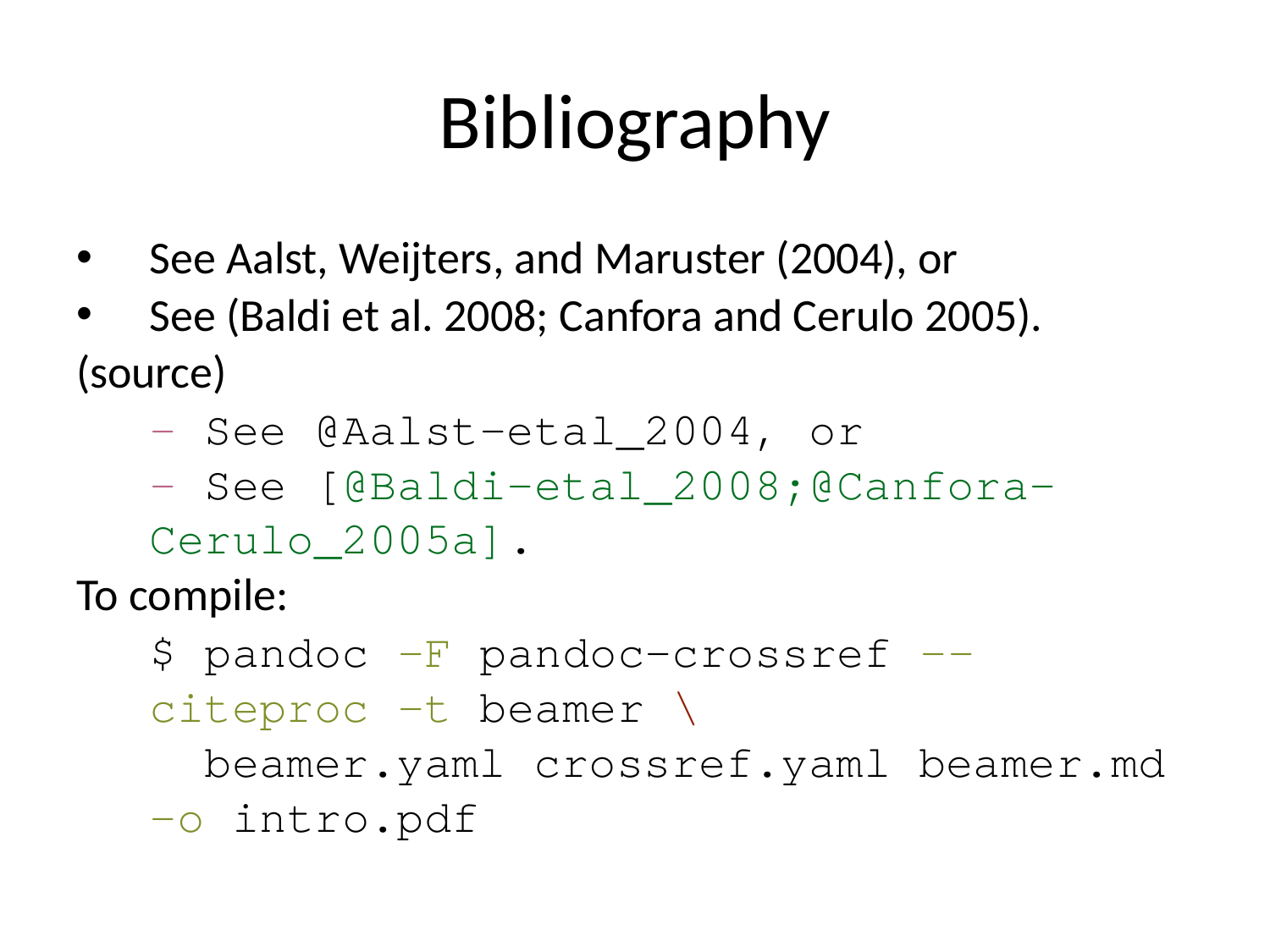

# Bibliography
See Aalst, Weijters, and Maruster (2004), or
See (Baldi et al. 2008; Canfora and Cerulo 2005).
(source)
- See @Aalst-etal_2004, or
- See [@Baldi-etal_2008;@Canfora-Cerulo_2005a].
To compile:
$ pandoc -F pandoc-crossref --citeproc -t beamer \
  beamer.yaml crossref.yaml beamer.md -o intro.pdf